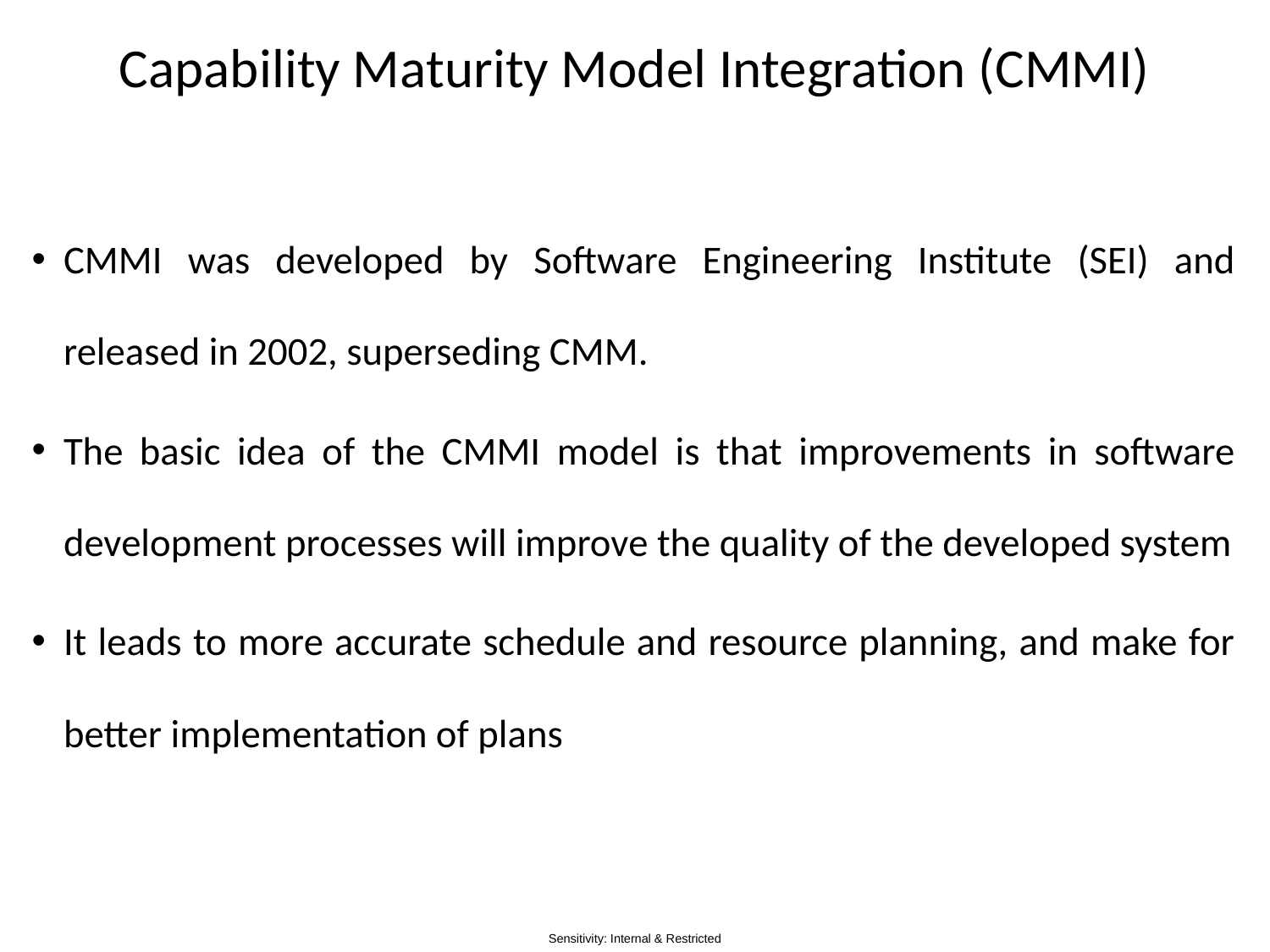

# Capability Maturity Model Integration (CMMI)
CMMI was developed by Software Engineering Institute (SEI) and released in 2002, superseding CMM.
The basic idea of the CMMI model is that improvements in software development processes will improve the quality of the developed system
It leads to more accurate schedule and resource planning, and make for better implementation of plans